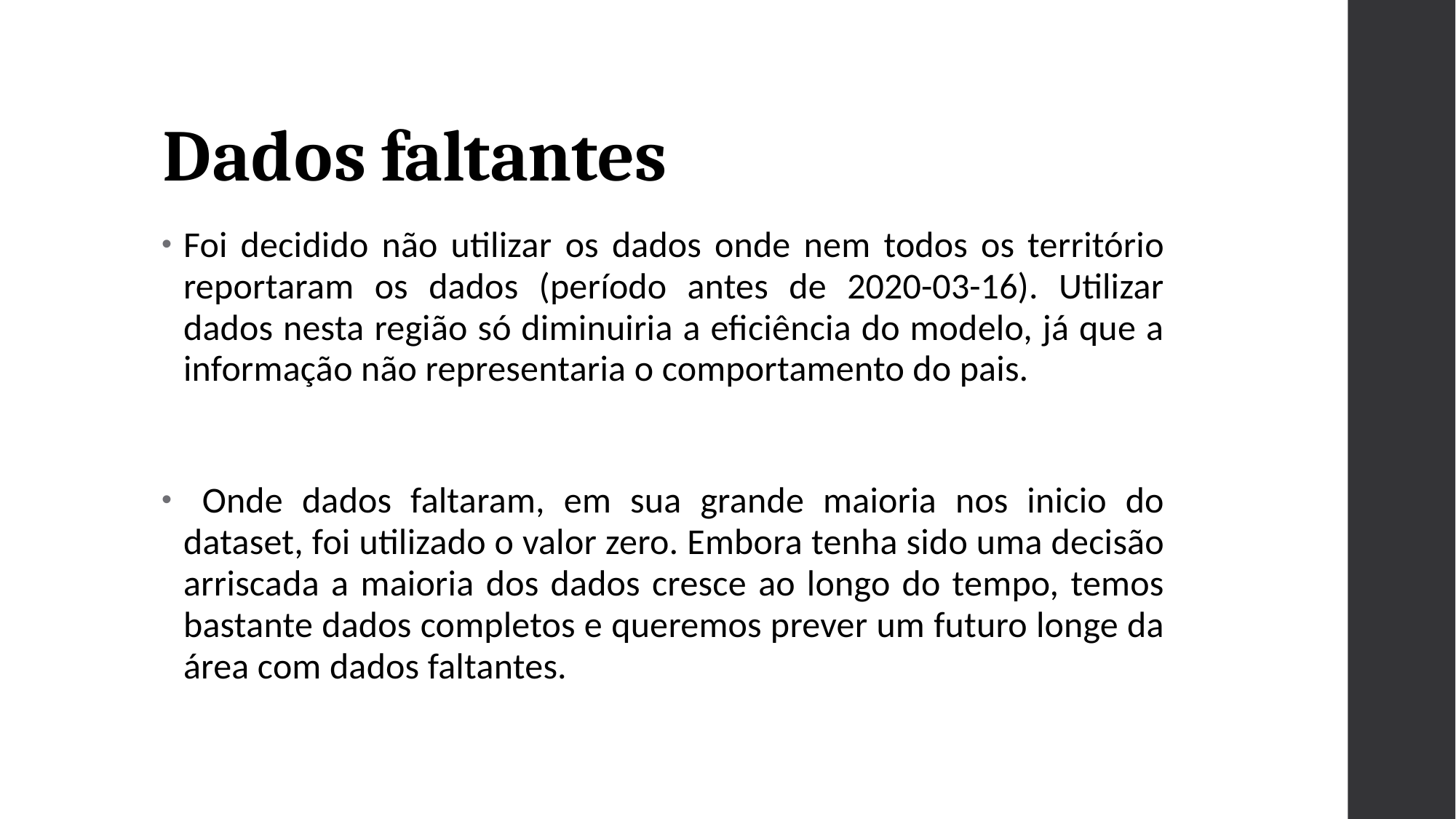

# Dados faltantes
Foi decidido não utilizar os dados onde nem todos os território reportaram os dados (período antes de 2020-03-16). Utilizar dados nesta região só diminuiria a eficiência do modelo, já que a informação não representaria o comportamento do pais.

 Onde dados faltaram, em sua grande maioria nos inicio do dataset, foi utilizado o valor zero. Embora tenha sido uma decisão arriscada a maioria dos dados cresce ao longo do tempo, temos bastante dados completos e queremos prever um futuro longe da área com dados faltantes.